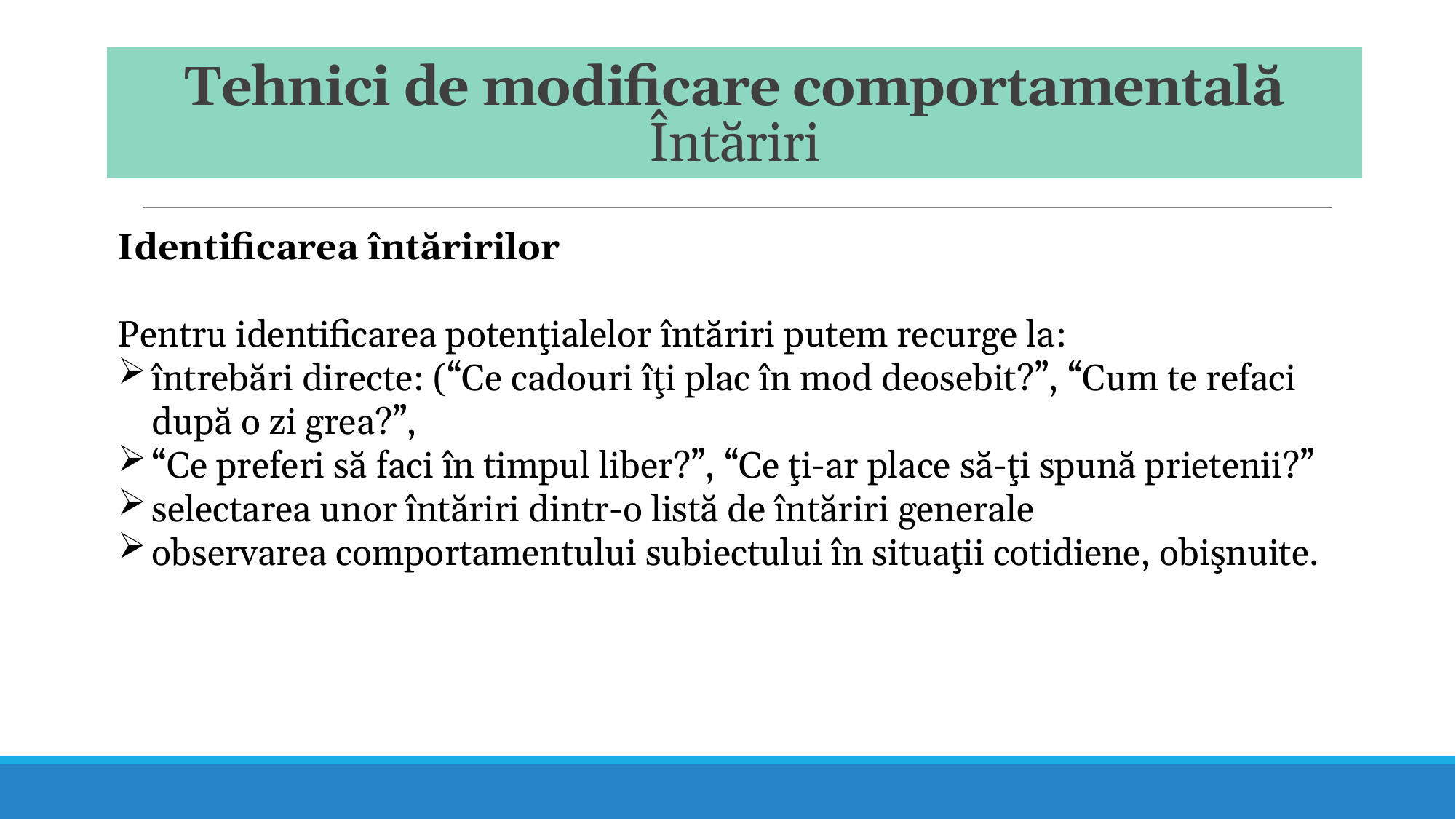

# Tehnici de modificare comportamentală Întăriri
Identificarea întăririlor

Pentru identificarea potenţialelor întăriri putem recurge la:
întrebări directe: (“Ce cadouri îţi plac în mod deosebit?”, “Cum te refaci după o zi grea?”,
“Ce preferi să faci în timpul liber?”, “Ce ţi-ar place să-ţi spună prietenii?”
selectarea unor întăriri dintr-o listă de întăriri generale
observarea comportamentului subiectului în situaţii cotidiene, obişnuite.